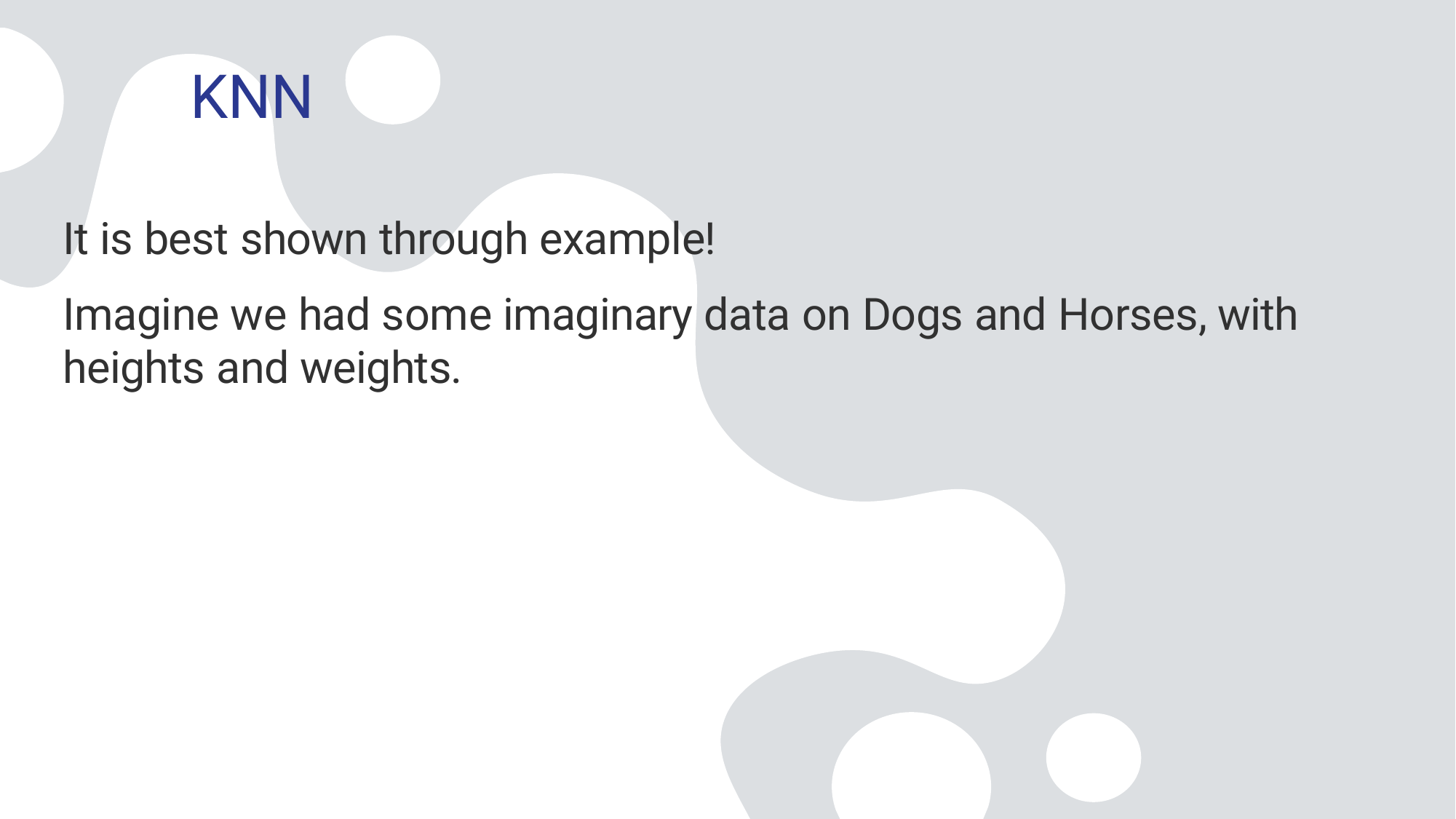

# KNN
It is best shown through example!
Imagine we had some imaginary data on Dogs and Horses, with  heights and weights.